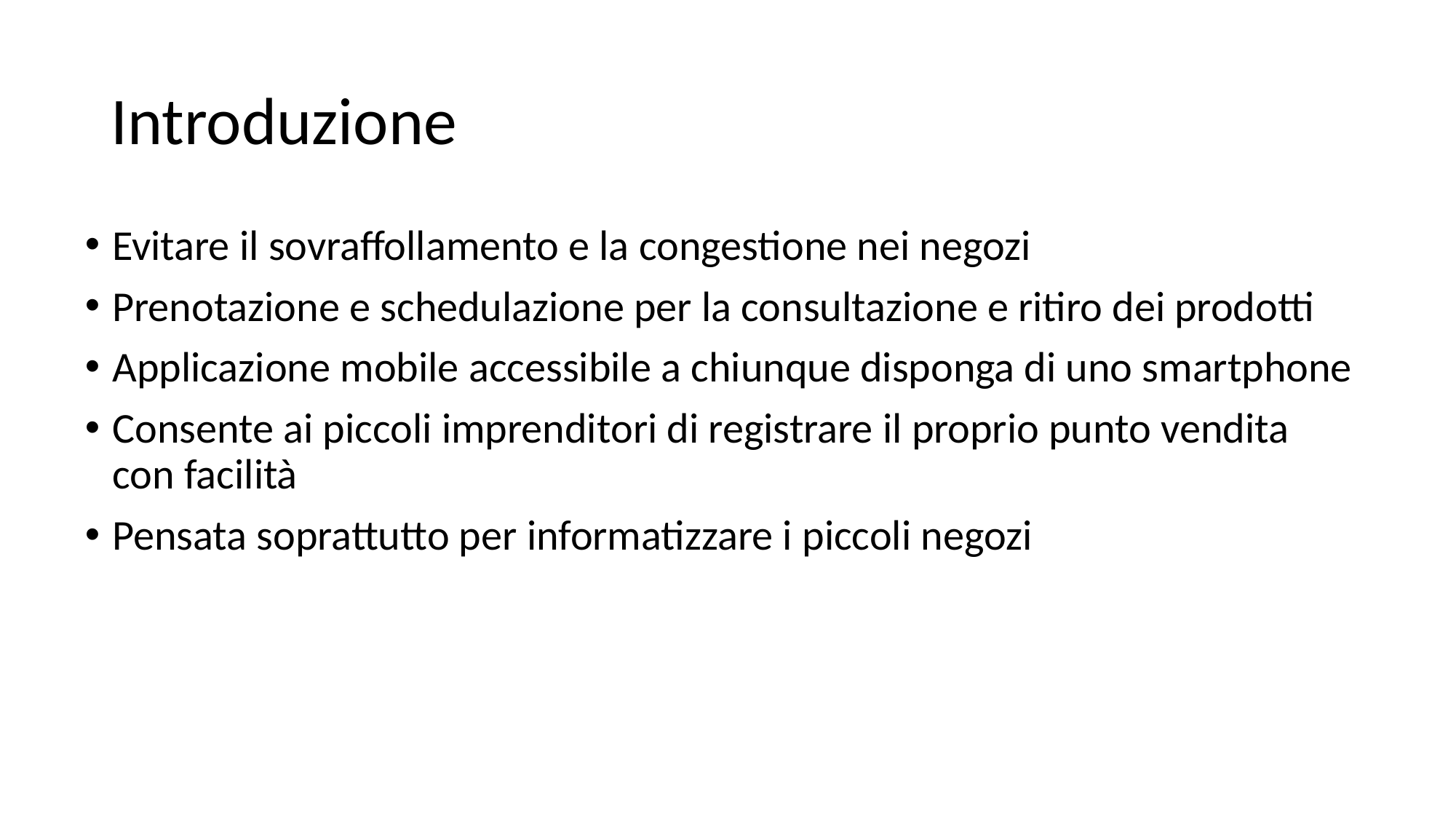

# Introduzione
Evitare il sovraffollamento e la congestione nei negozi
Prenotazione e schedulazione per la consultazione e ritiro dei prodotti
Applicazione mobile accessibile a chiunque disponga di uno smartphone
Consente ai piccoli imprenditori di registrare il proprio punto vendita con facilità
Pensata soprattutto per informatizzare i piccoli negozi